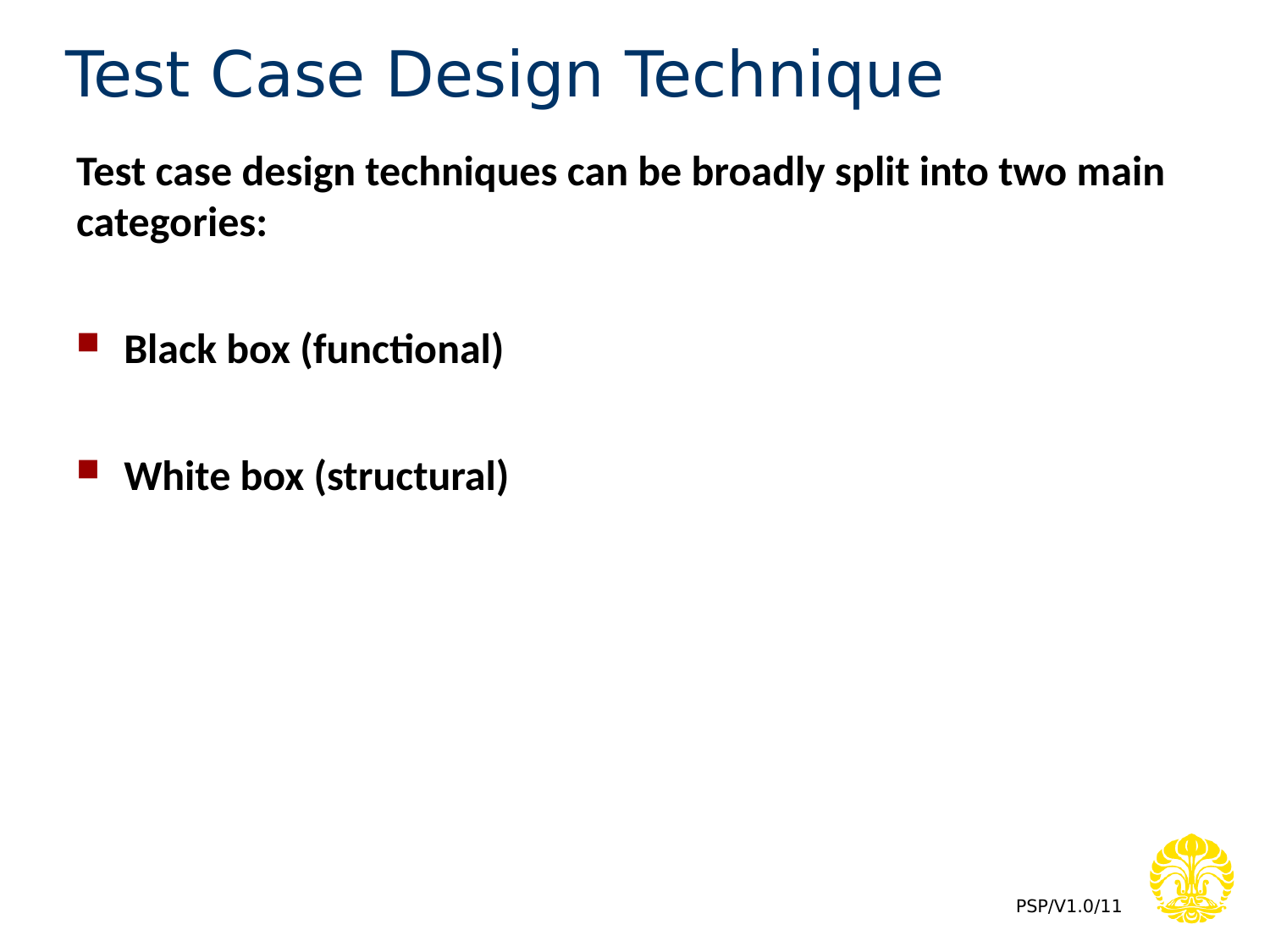

# Test Case Design Technique
Test case design techniques can be broadly split into two main categories:

Black box (functional)

White box (structural)